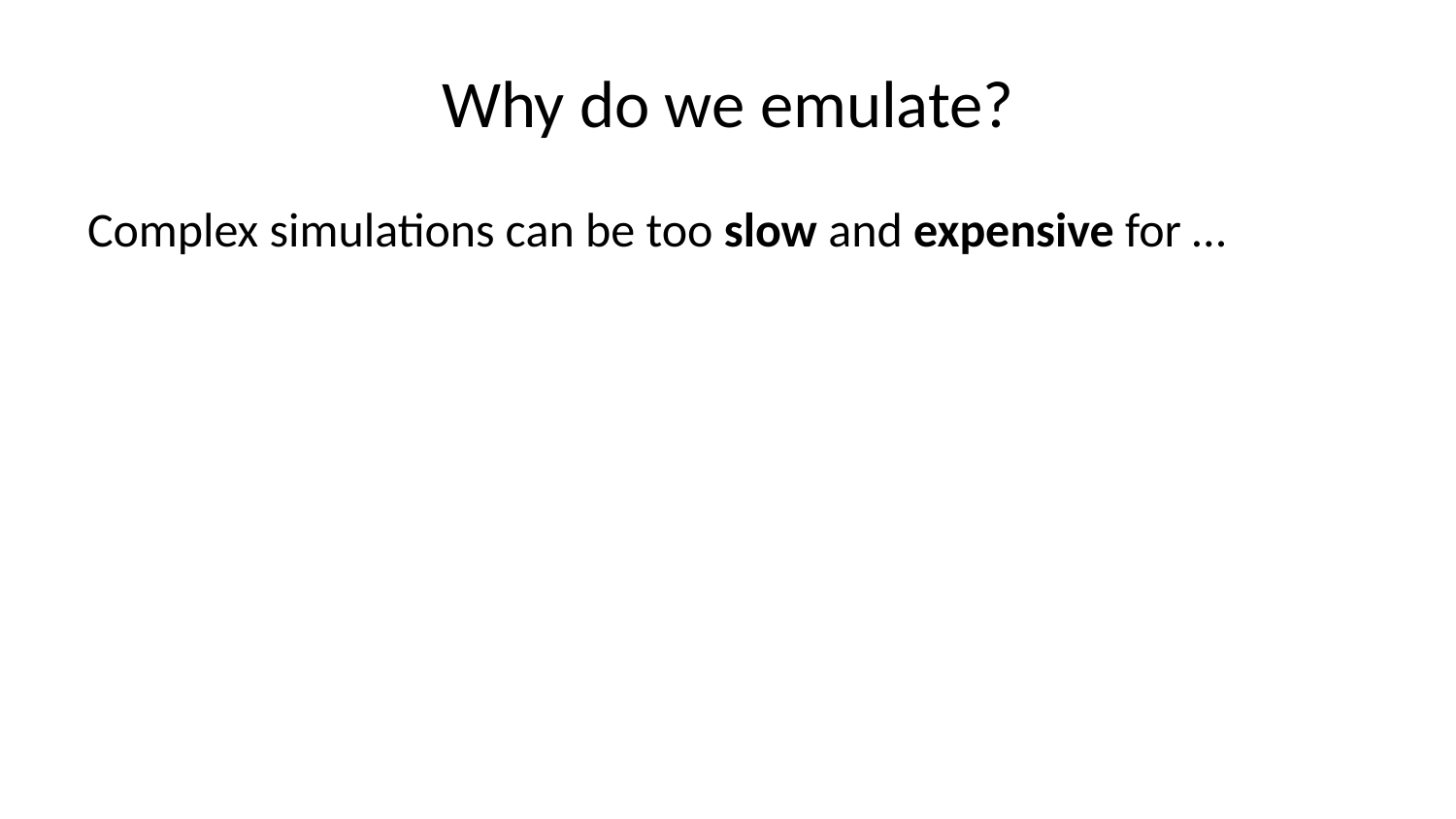

# Why do we emulate?
Complex simulations can be too slow and expensive for …